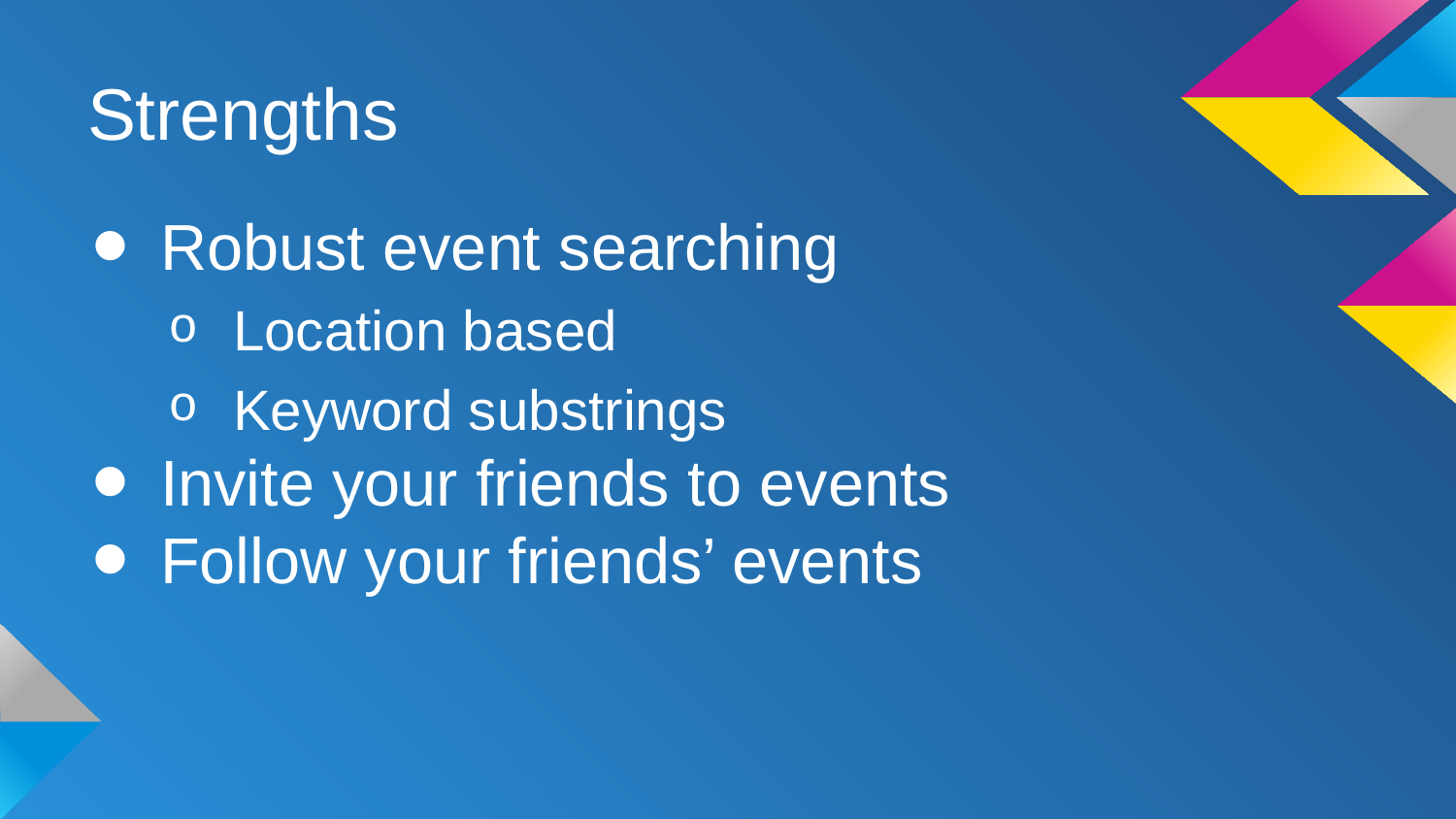

# Strengths
Robust event searching
Location based
Keyword substrings
Invite your friends to events
Follow your friends’ events